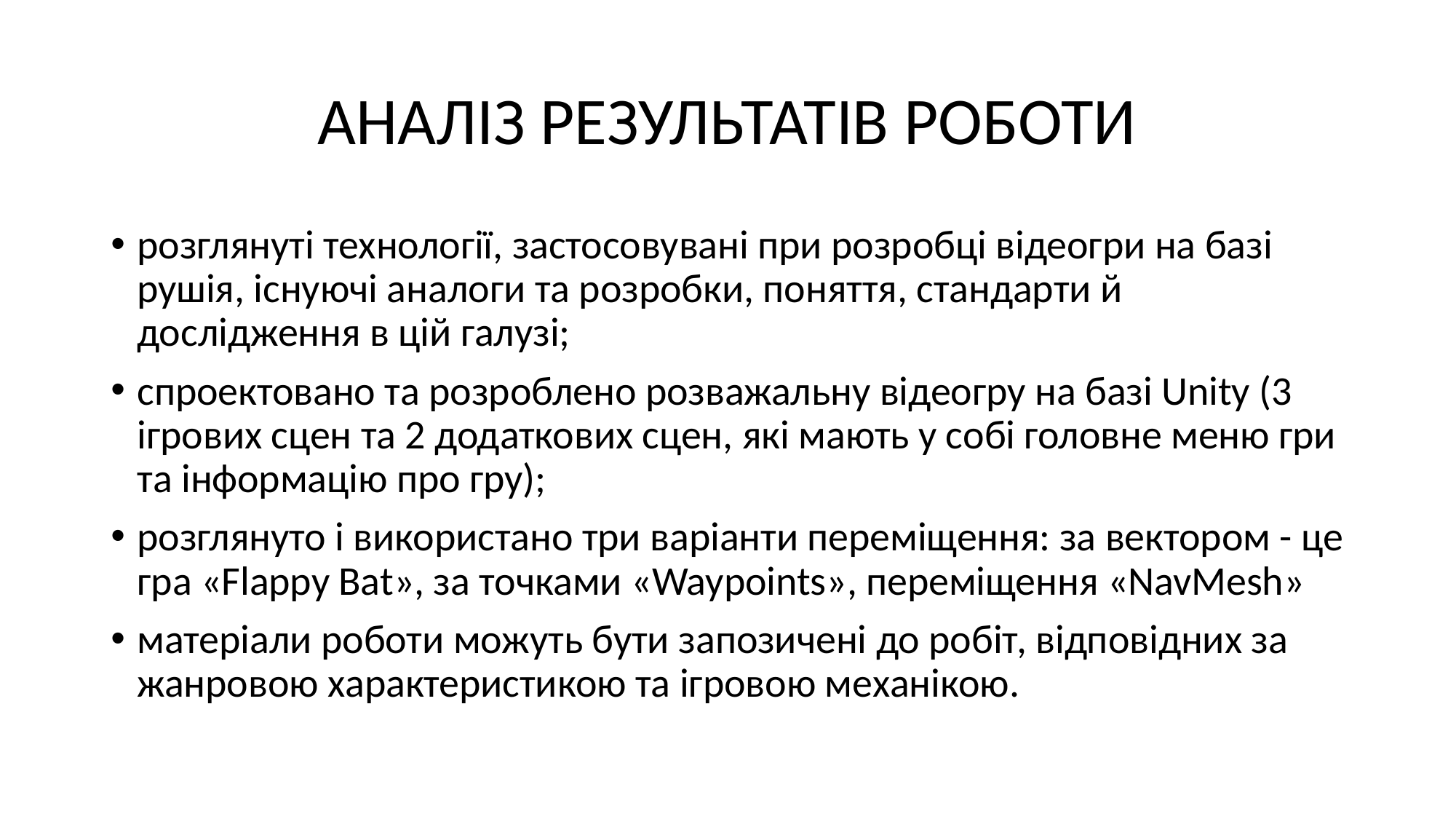

# АНАЛІЗ РЕЗУЛЬТАТІВ РОБОТИ
розглянуті технології, застосовувані при розробці відеогри на базі рушія, існуючі аналоги та розробки, поняття, стандарти й дослідження в цій галузі;
спроектовано та розроблено розважальну відеогру на базі Unity (3 ігрових сцен та 2 додаткових сцен, які мають у собі головне меню гри та інформацію про гру);
розглянуто і використано три варіанти переміщення: за вектором - це гра «Flappy Bat», за точками «Waypoints», переміщення «NavMesh»
матеріали роботи можуть бути запозичені до робіт, відповідних за жанровою характеристикою та ігровою механікою.